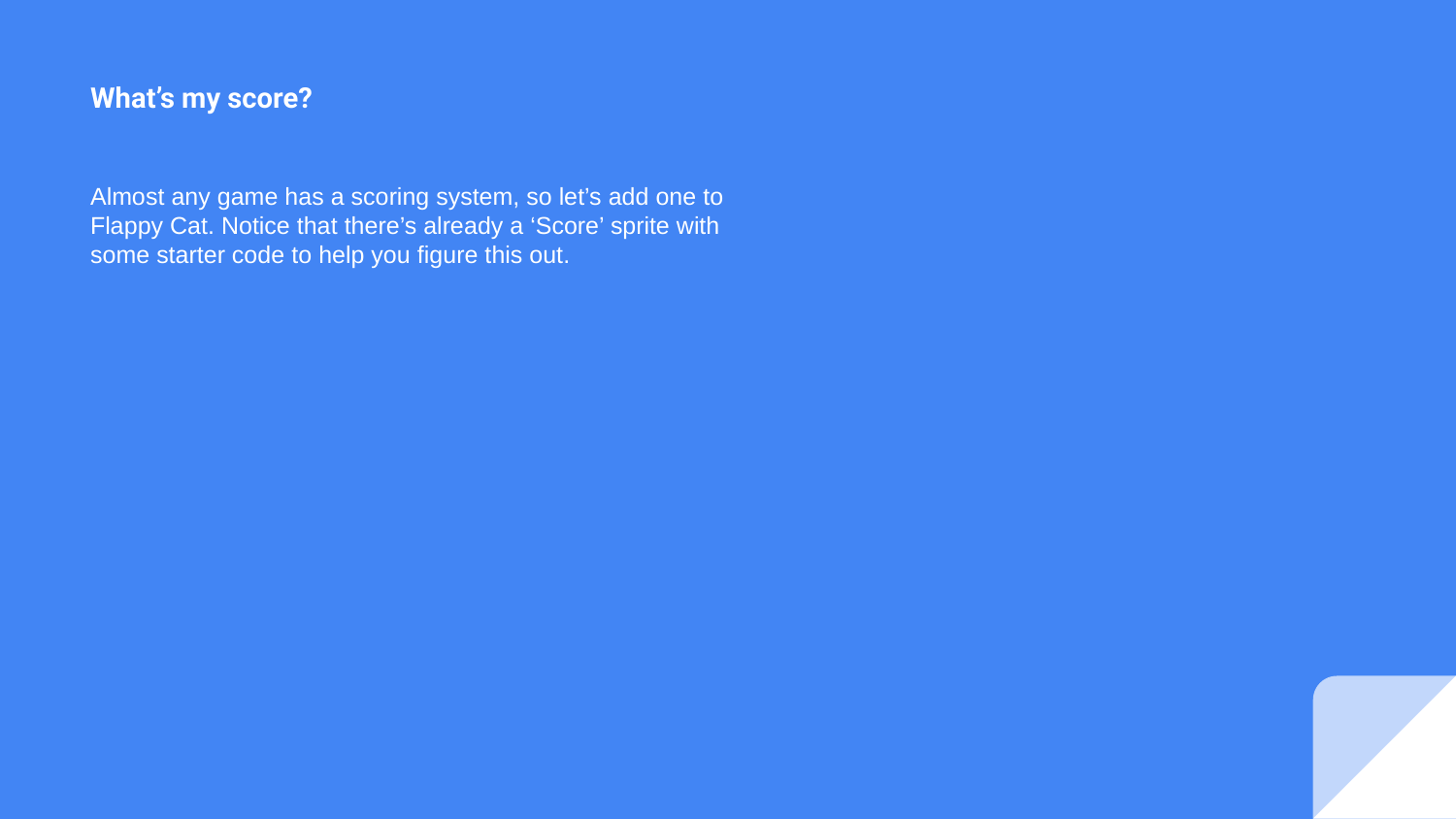

What’s my score?

Almost any game has a scoring system, so let’s add one to Flappy Cat. Notice that there’s already a ‘Score’ sprite with some starter code to help you figure this out.